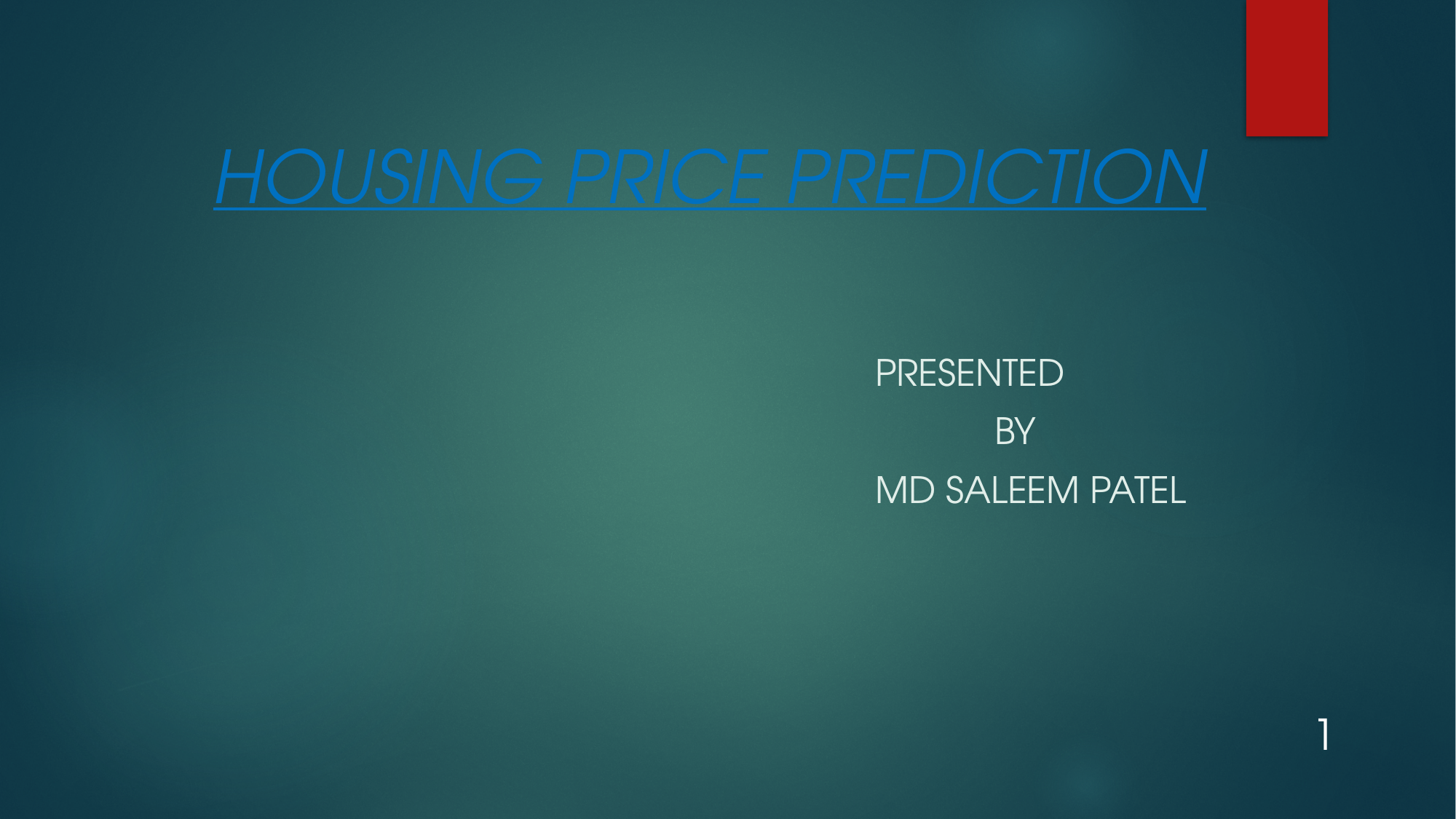

# HOUSING PRICE PREDICTION
					Presented
						 BY
					Md SaLEEM PAtel
1